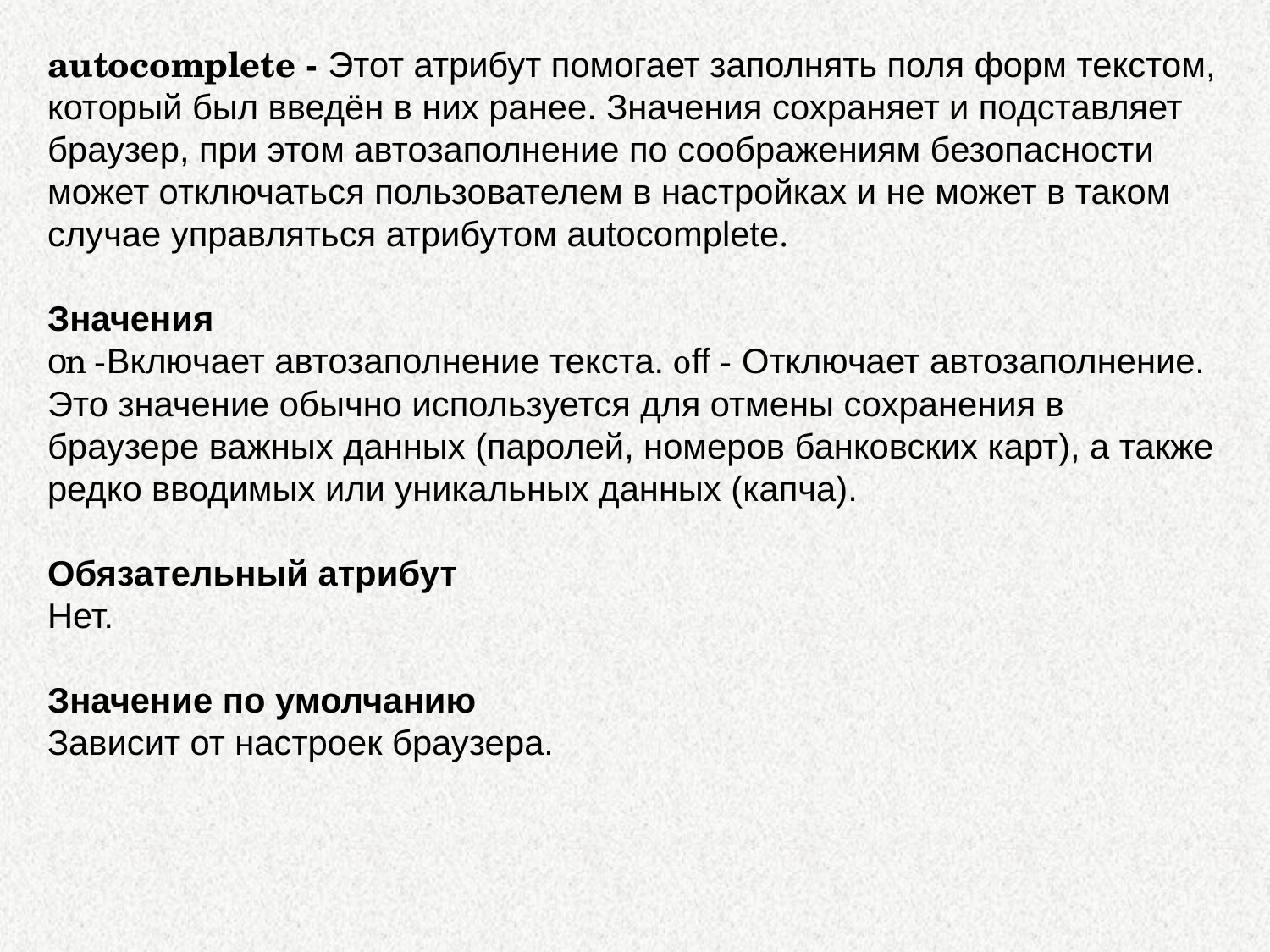

autocomplete - Этот атрибут помогает заполнять поля форм текстом, который был введён в них ранее. Значения сохраняет и подставляет браузер, при этом автозаполнение по соображениям безопасности может отключаться пользователем в настройках и не может в таком случае управляться атрибутом autocomplete.

Значения
on -Включает автозаполнение текста. off - Отключает автозаполнение. Это значение обычно используется для отмены сохранения в браузере важных данных (паролей, номеров банковских карт), а также редко вводимых или уникальных данных (капча).

Обязательный атрибут
Нет.

Значение по умолчанию
Зависит от настроек браузера.